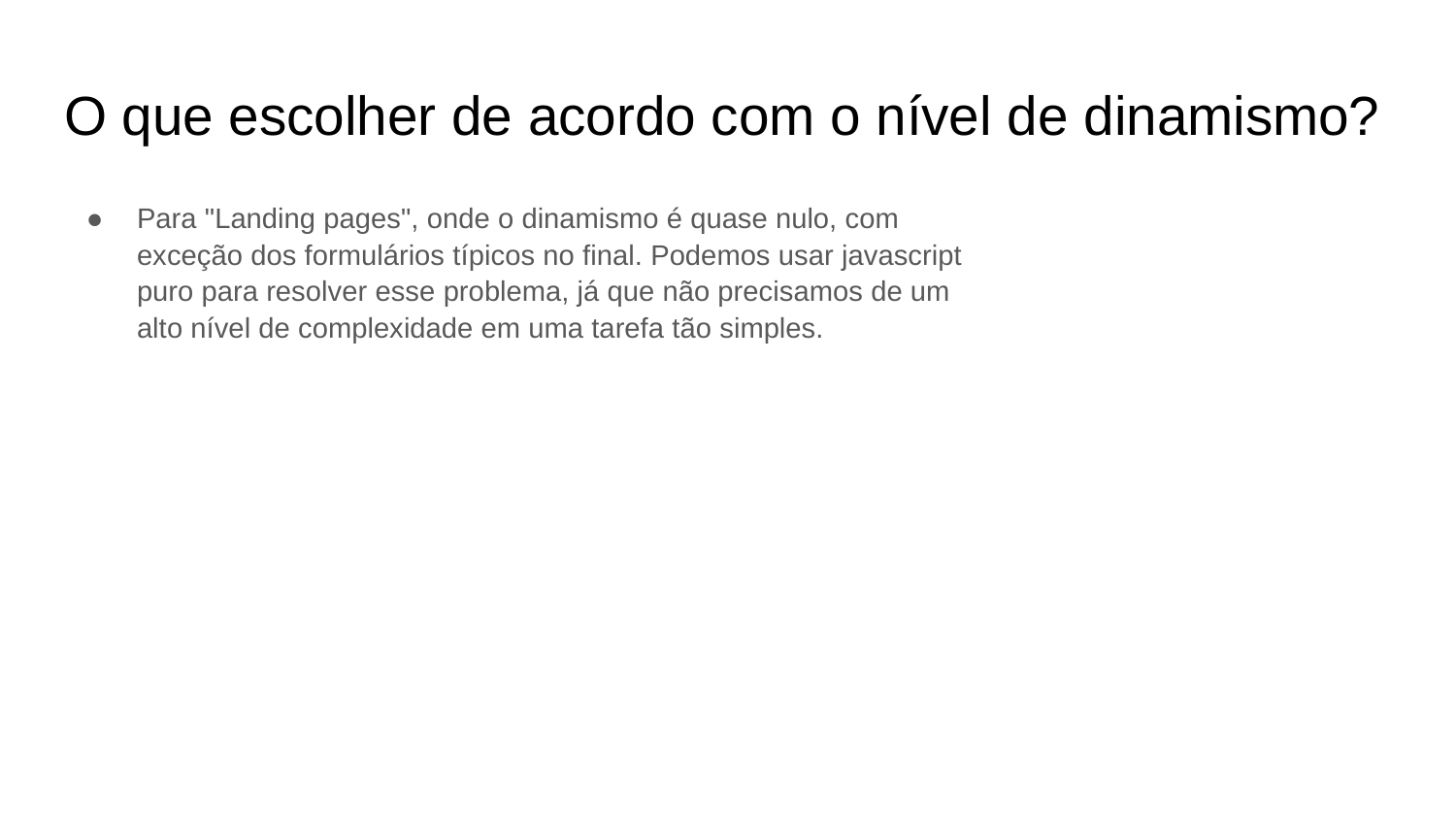

# O que escolher de acordo com o nível de dinamismo?

Para "Landing pages", onde o dinamismo é quase nulo, com exceção dos formulários típicos no final. Podemos usar javascript puro para resolver esse problema, já que não precisamos de um alto nível de complexidade em uma tarefa tão simples.